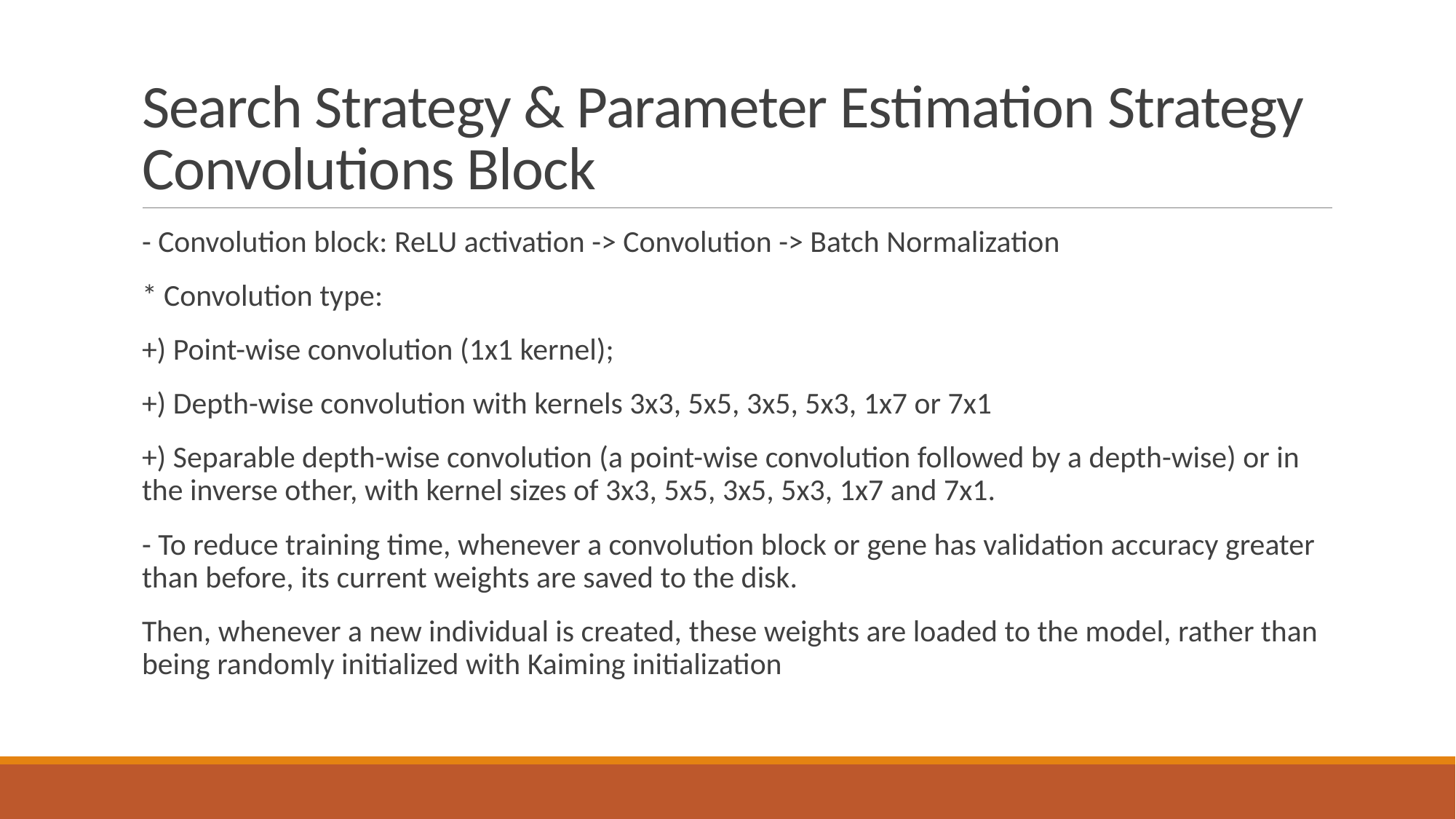

# Search Strategy & Parameter Estimation Strategy Convolutions Block
- Convolution block: ReLU activation -> Convolution -> Batch Normalization
* Convolution type:
+) Point-wise convolution (1x1 kernel);
+) Depth-wise convolution with kernels 3x3, 5x5, 3x5, 5x3, 1x7 or 7x1
+) Separable depth-wise convolution (a point-wise convolution followed by a depth-wise) or in the inverse other, with kernel sizes of 3x3, 5x5, 3x5, 5x3, 1x7 and 7x1.
- To reduce training time, whenever a convolution block or gene has validation accuracy greater than before, its current weights are saved to the disk.
Then, whenever a new individual is created, these weights are loaded to the model, rather than being randomly initialized with Kaiming initialization